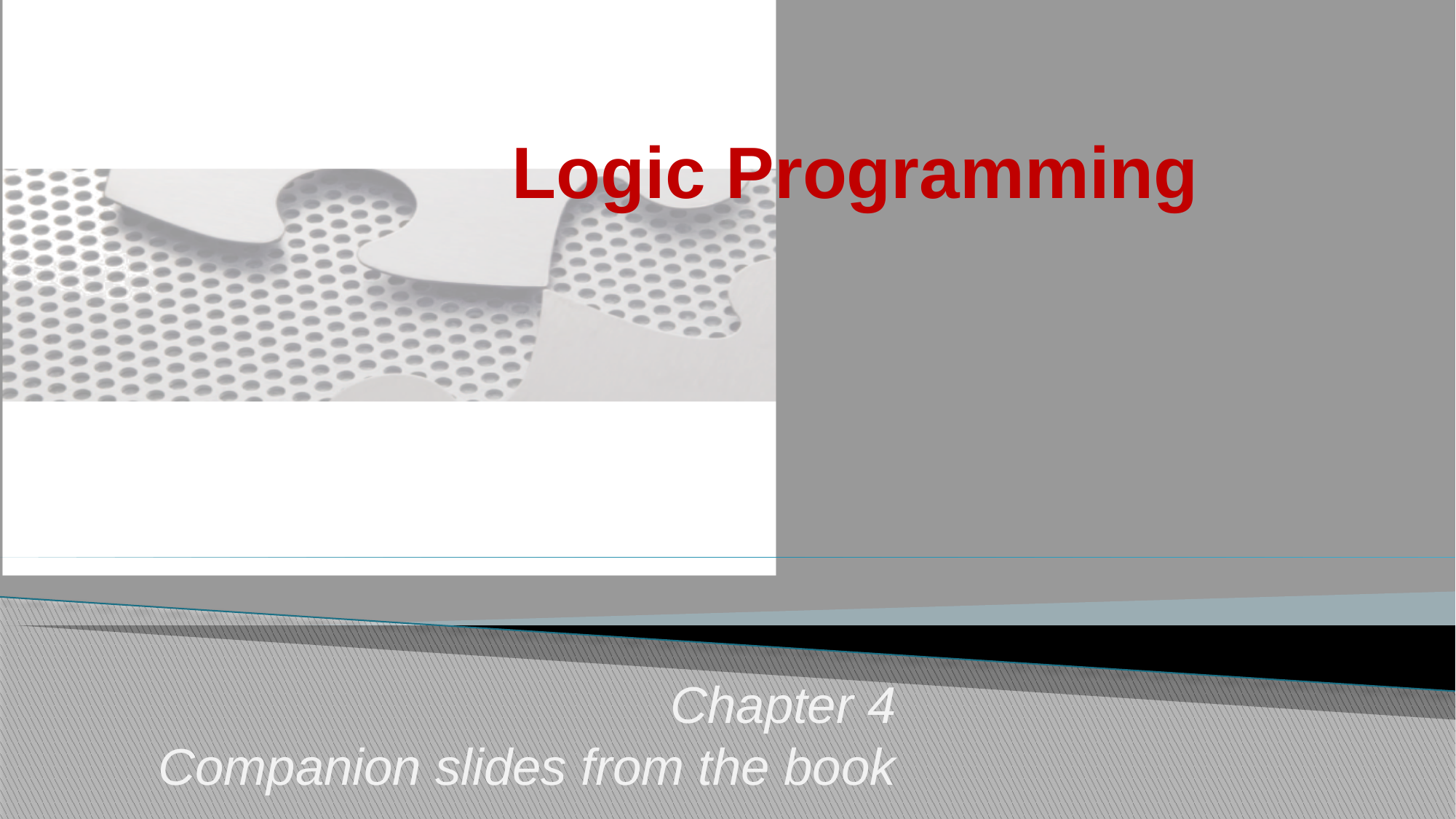

# Logic Programming
Chapter 4
Companion slides from the book